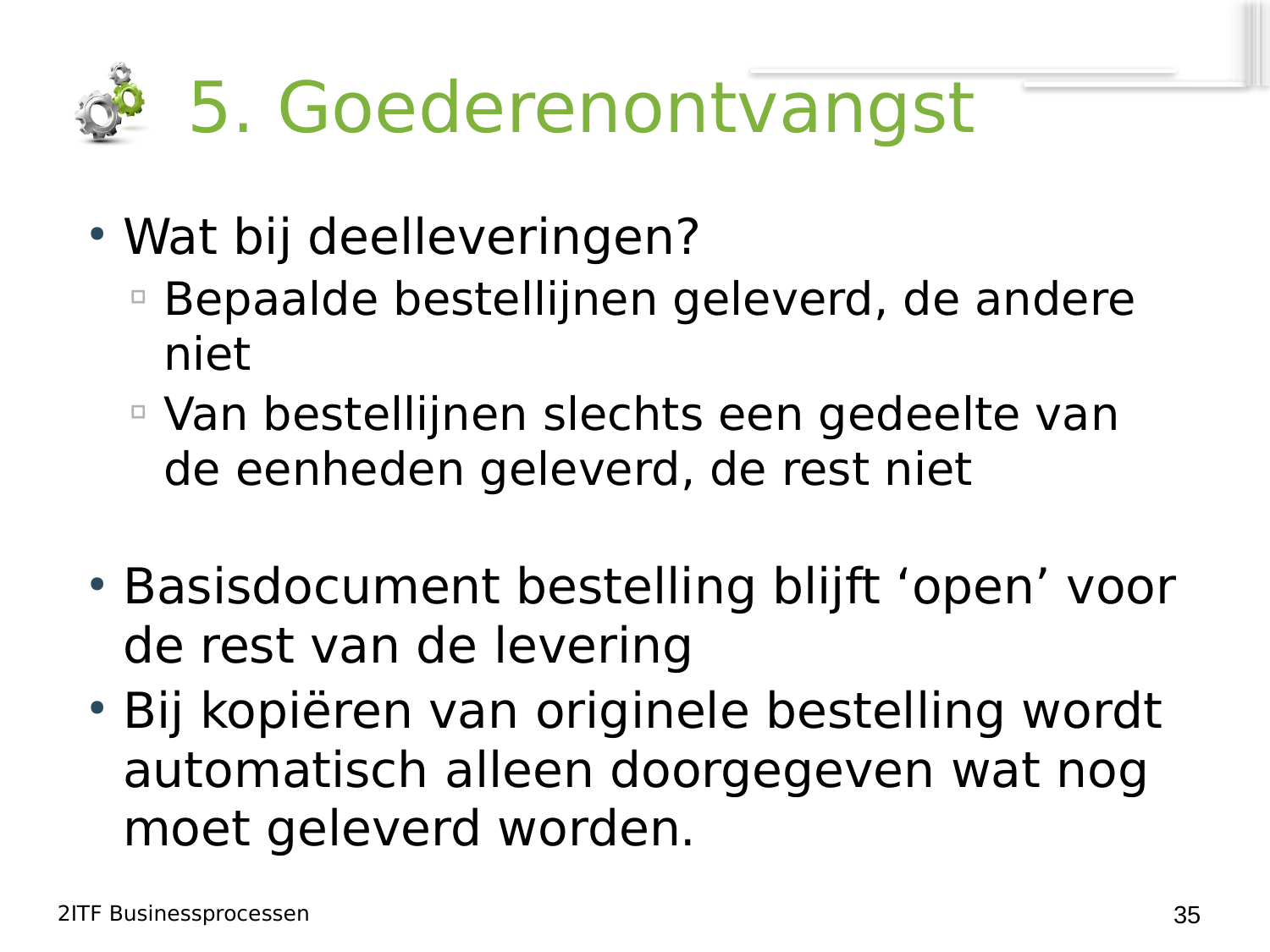

# 5. Goederenontvangst
Wat bij deelleveringen?
Bepaalde bestellijnen geleverd, de andere niet
Van bestellijnen slechts een gedeelte van de eenheden geleverd, de rest niet
Basisdocument bestelling blijft ‘open’ voor de rest van de levering
Bij kopiëren van originele bestelling wordt automatisch alleen doorgegeven wat nog moet geleverd worden.

35